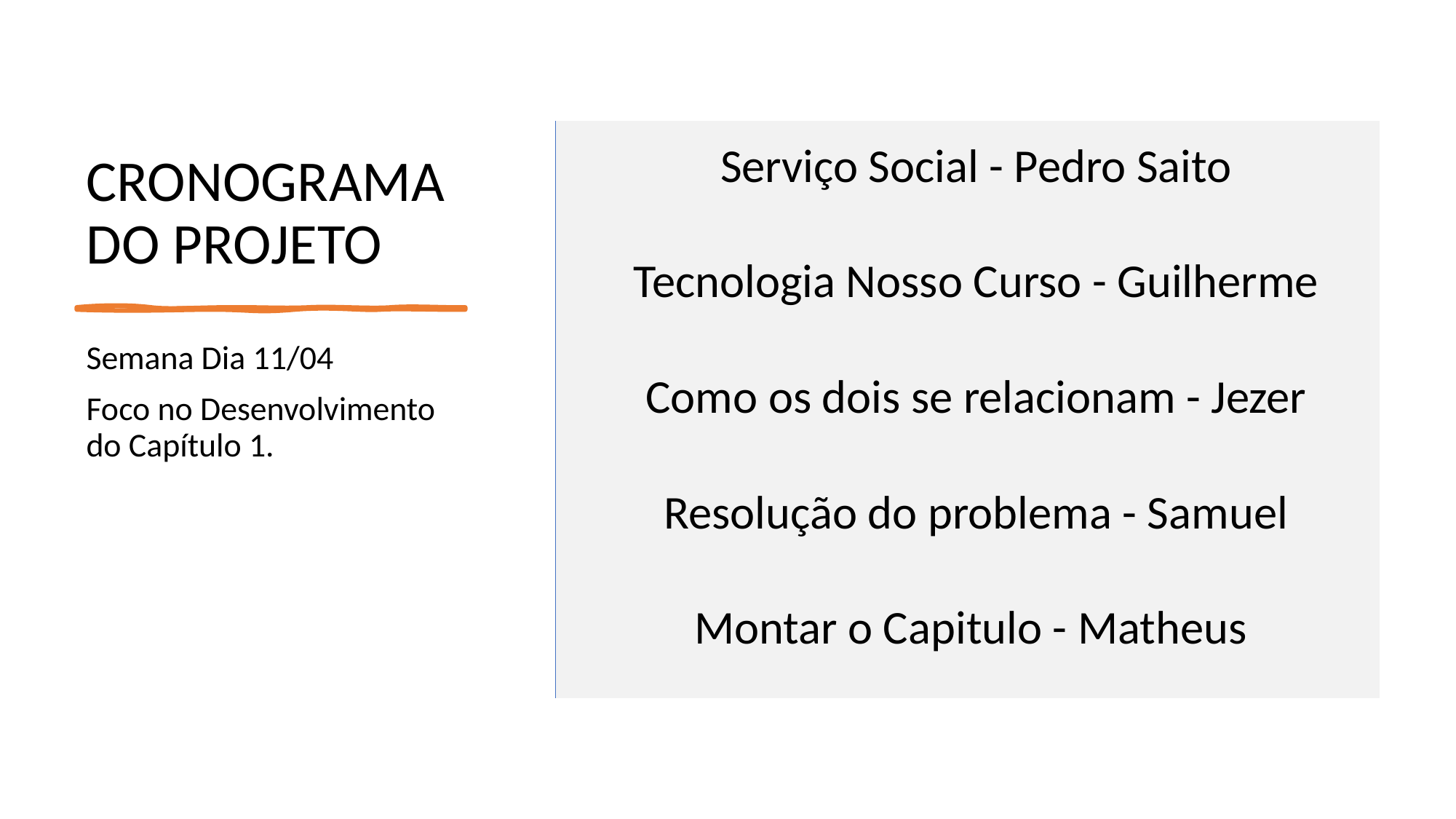

# CRONOGRAMA DO PROJETO
| Serviço Social - Pedro Saito |
| --- |
| Tecnologia Nosso Curso - Guilherme |
| Como os dois se relacionam - Jezer |
| Resolução do problema - Samuel |
| Montar o Capitulo - Matheus |

Semana Dia 11/04
Foco no Desenvolvimento do Capítulo 1.